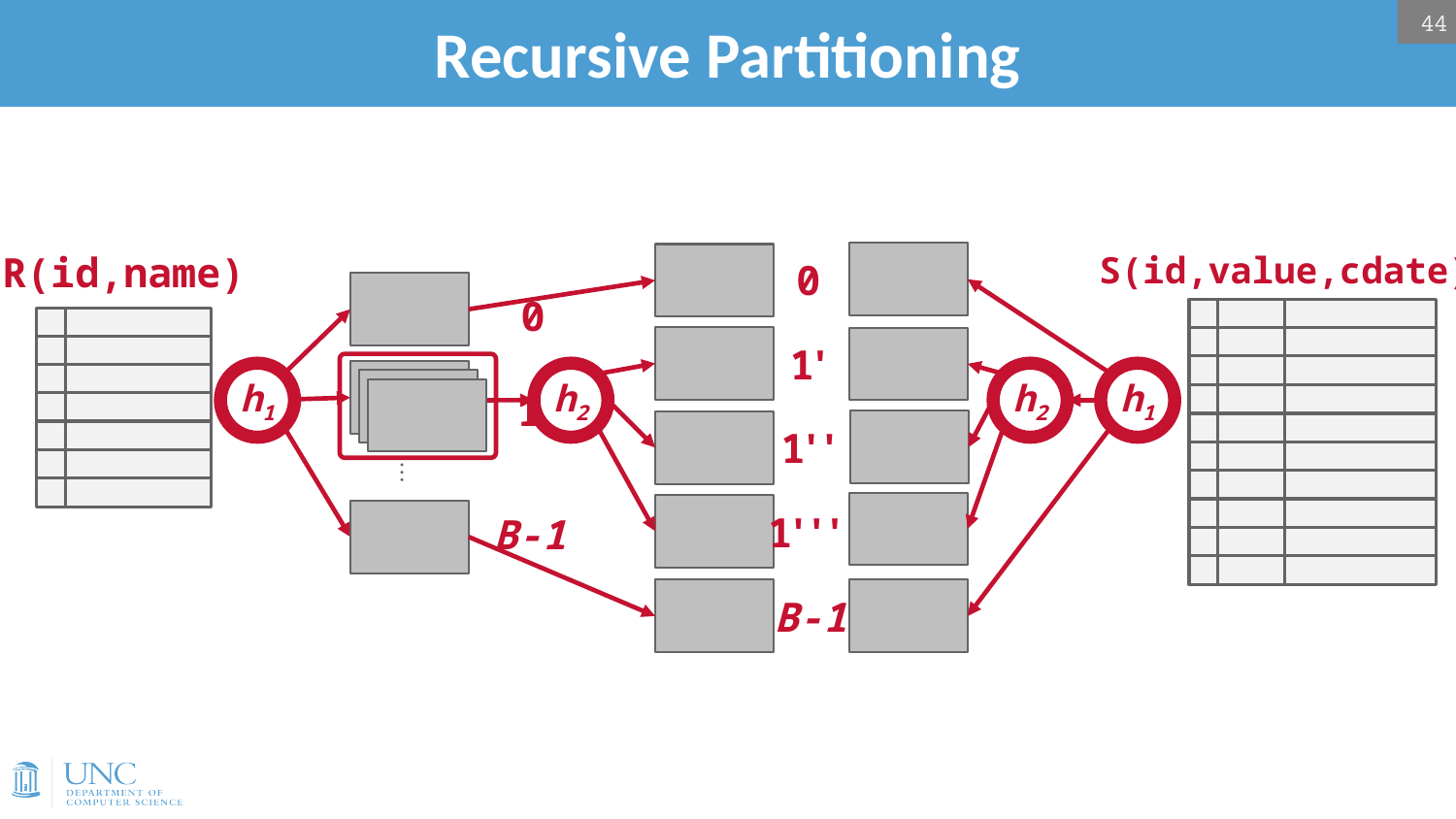

44
# Recursive Partitioning

R(id,name)

S(id,value,cdate)

0

⋮

0
1
B-1

1'

h1
h2
h2
h1

1''

1'''

B-1